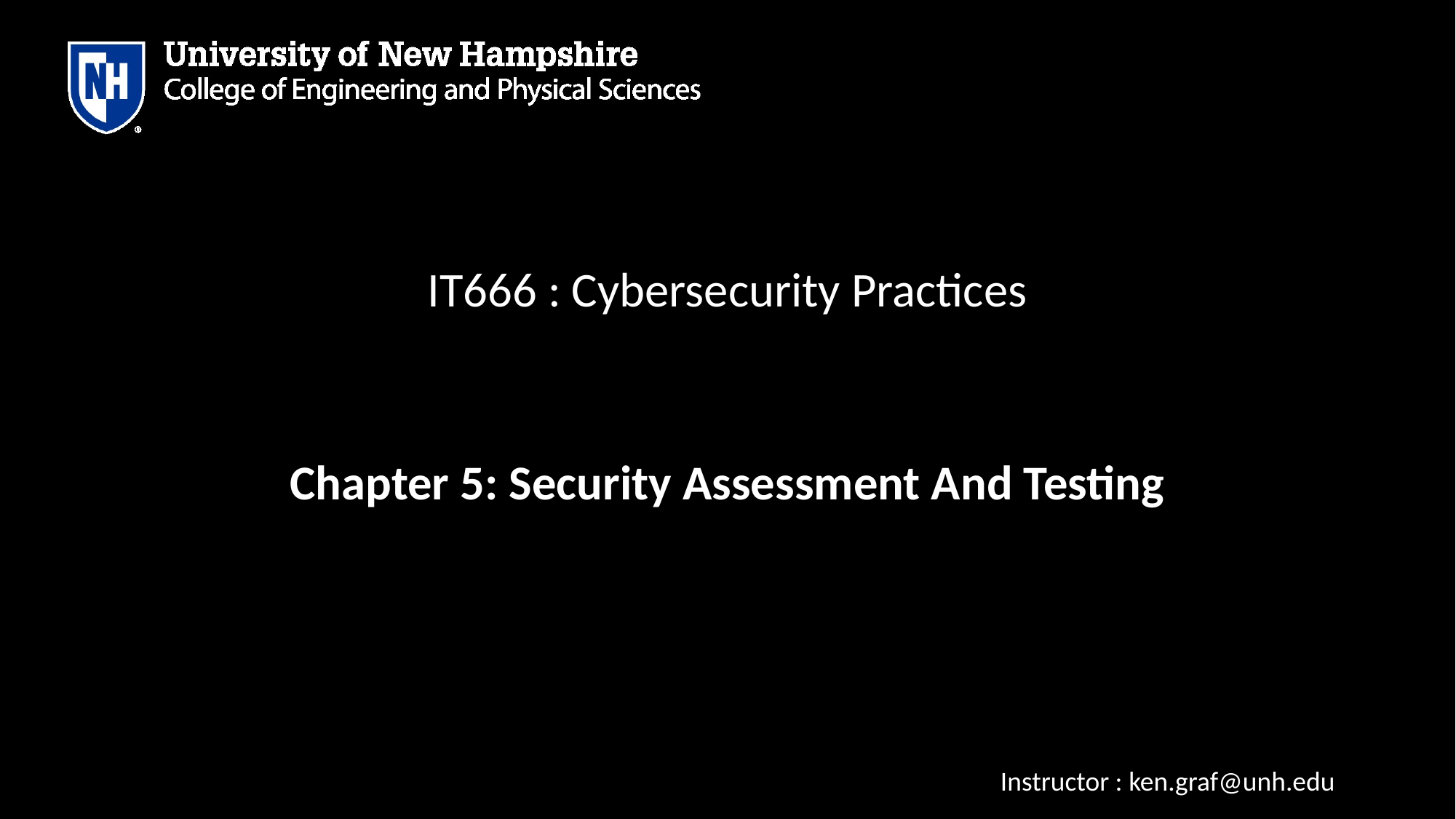

# IT666 : Cybersecurity Practices
Chapter 5: Security Assessment And Testing